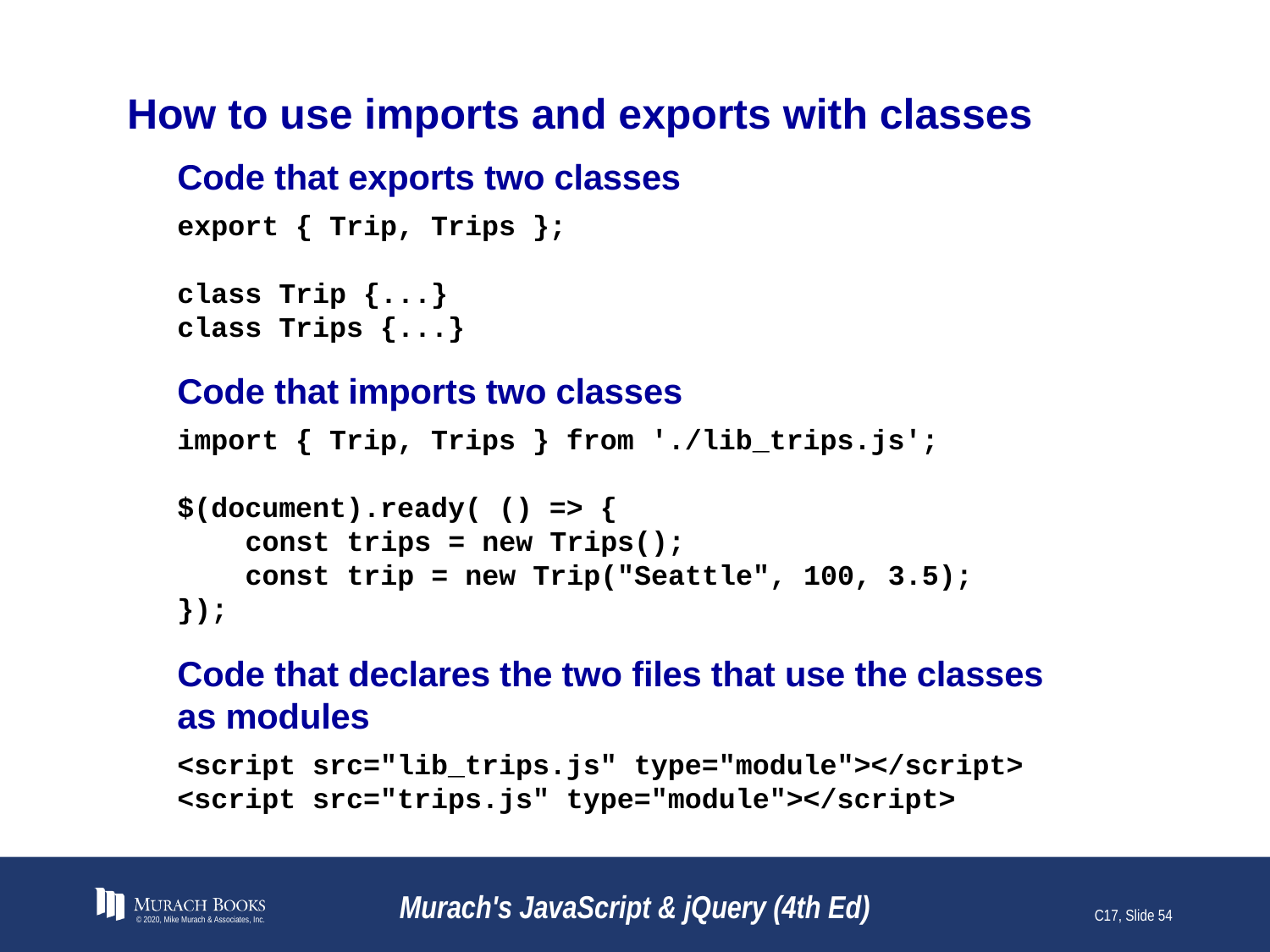

# How to use imports and exports with classes
Code that exports two classes
export { Trip, Trips };

class Trip {...}
class Trips {...}
Code that imports two classes
import { Trip, Trips } from './lib_trips.js';

$(document).ready( () => {
    const trips = new Trips();
    const trip = new Trip("Seattle", 100, 3.5);
});
Code that declares the two files that use the classes
as modules
<script src="lib_trips.js" type="module"></script>
<script src="trips.js" type="module"></script>

© 2020, Mike Murach & Associates, Inc.
Murach's JavaScript & jQuery (4th Ed)

C17, Slide 54